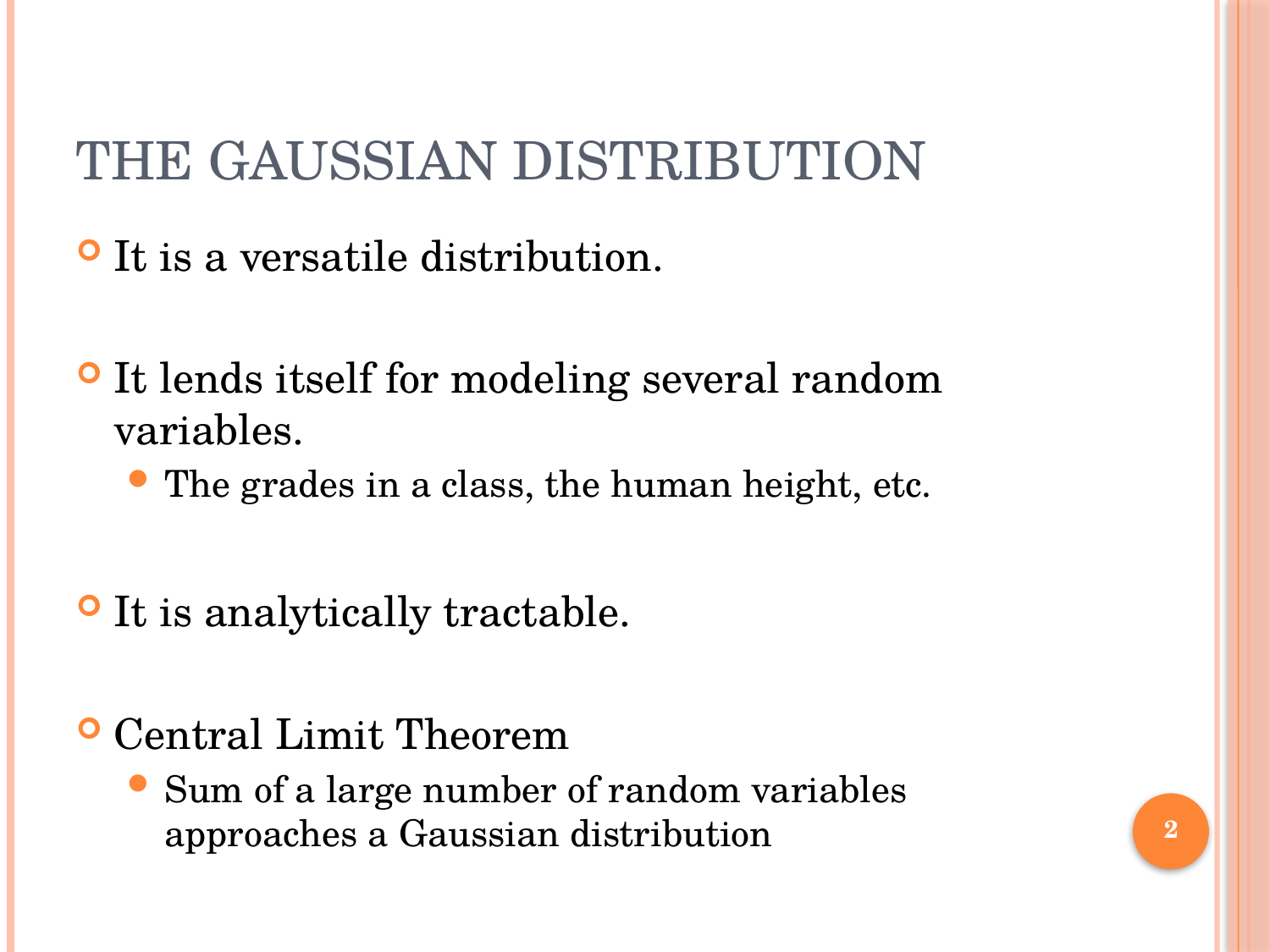

# The Gaussian Distribution
It is a versatile distribution.

It lends itself for modeling several random variables.
The grades in a class, the human height, etc.

It is analytically tractable.

Central Limit Theorem
Sum of a large number of random variables approaches a Gaussian distribution
2